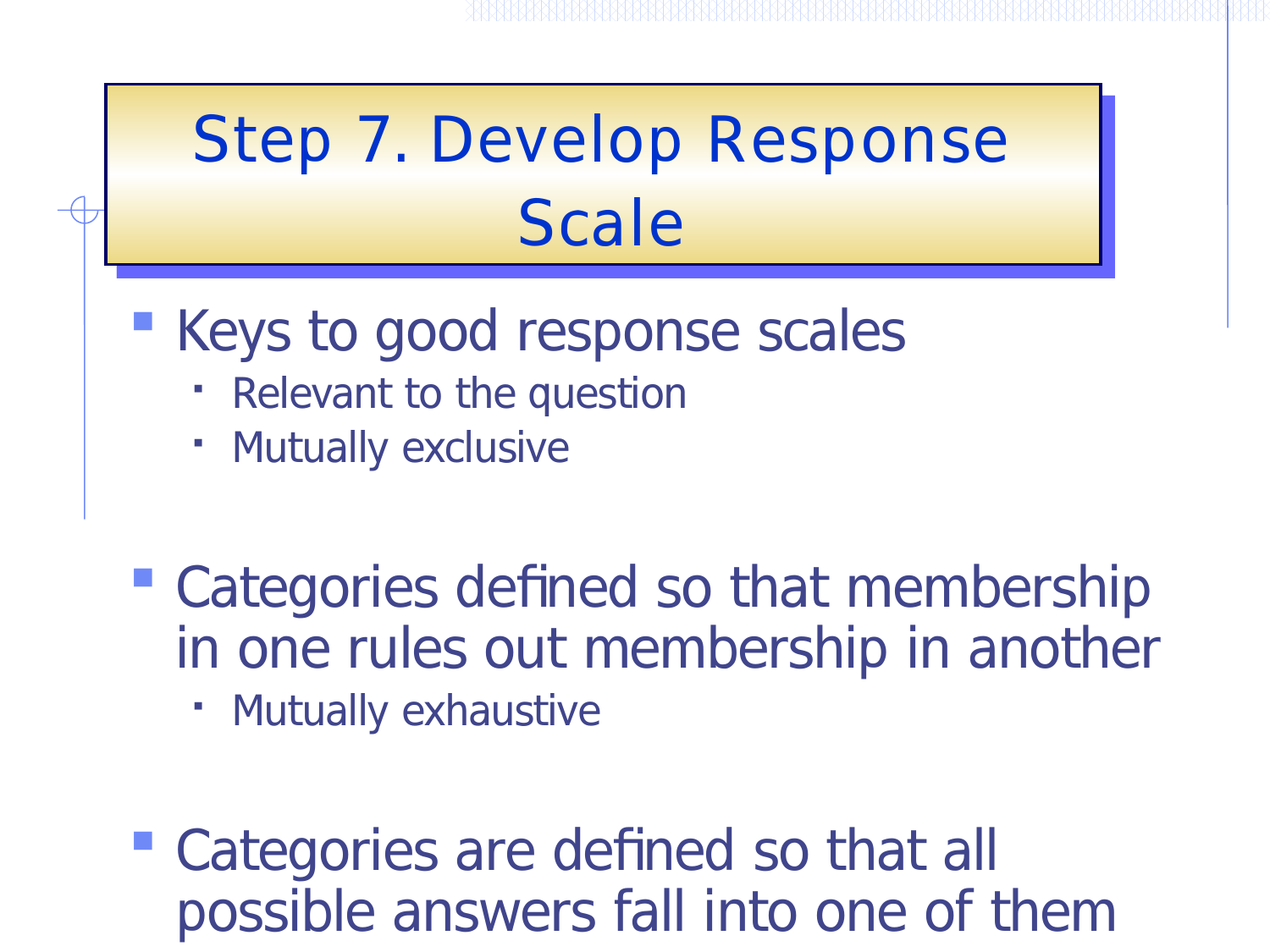

Step 7. Develop Response Scale
Keys to good response scales
Relevant to the question
Mutually exclusive

Categories defined so that membership in one rules out membership in another
Mutually exhaustive

Categories are defined so that all possible answers fall into one of them